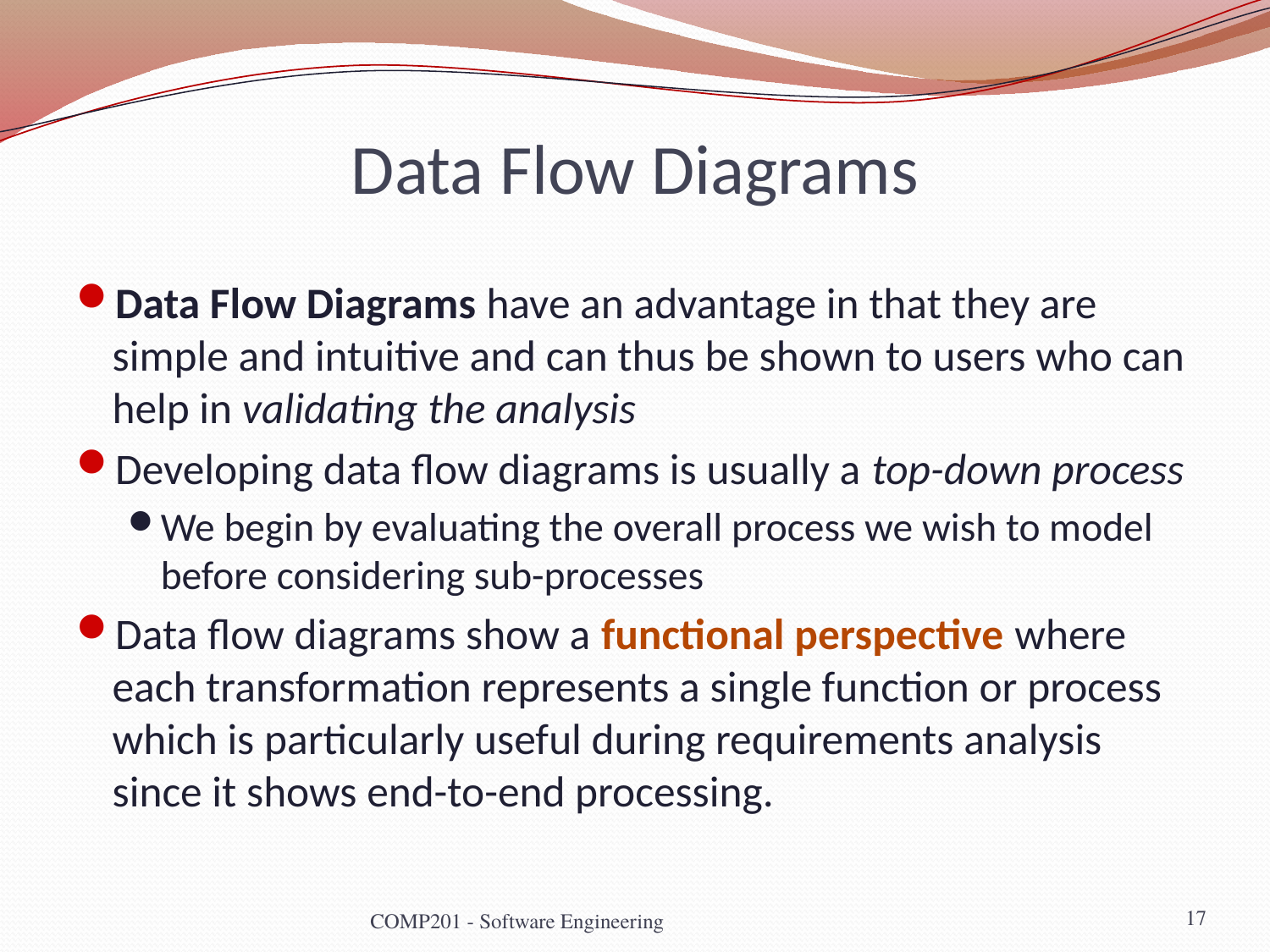

# Data Flow Diagrams
Data Flow Diagrams have an advantage in that they are simple and intuitive and can thus be shown to users who can help in validating the analysis
Developing data flow diagrams is usually a top-down process
We begin by evaluating the overall process we wish to model before considering sub-processes
Data flow diagrams show a functional perspective where each transformation represents a single function or process which is particularly useful during requirements analysis since it shows end-to-end processing.

COMP201 - Software Engineering
17